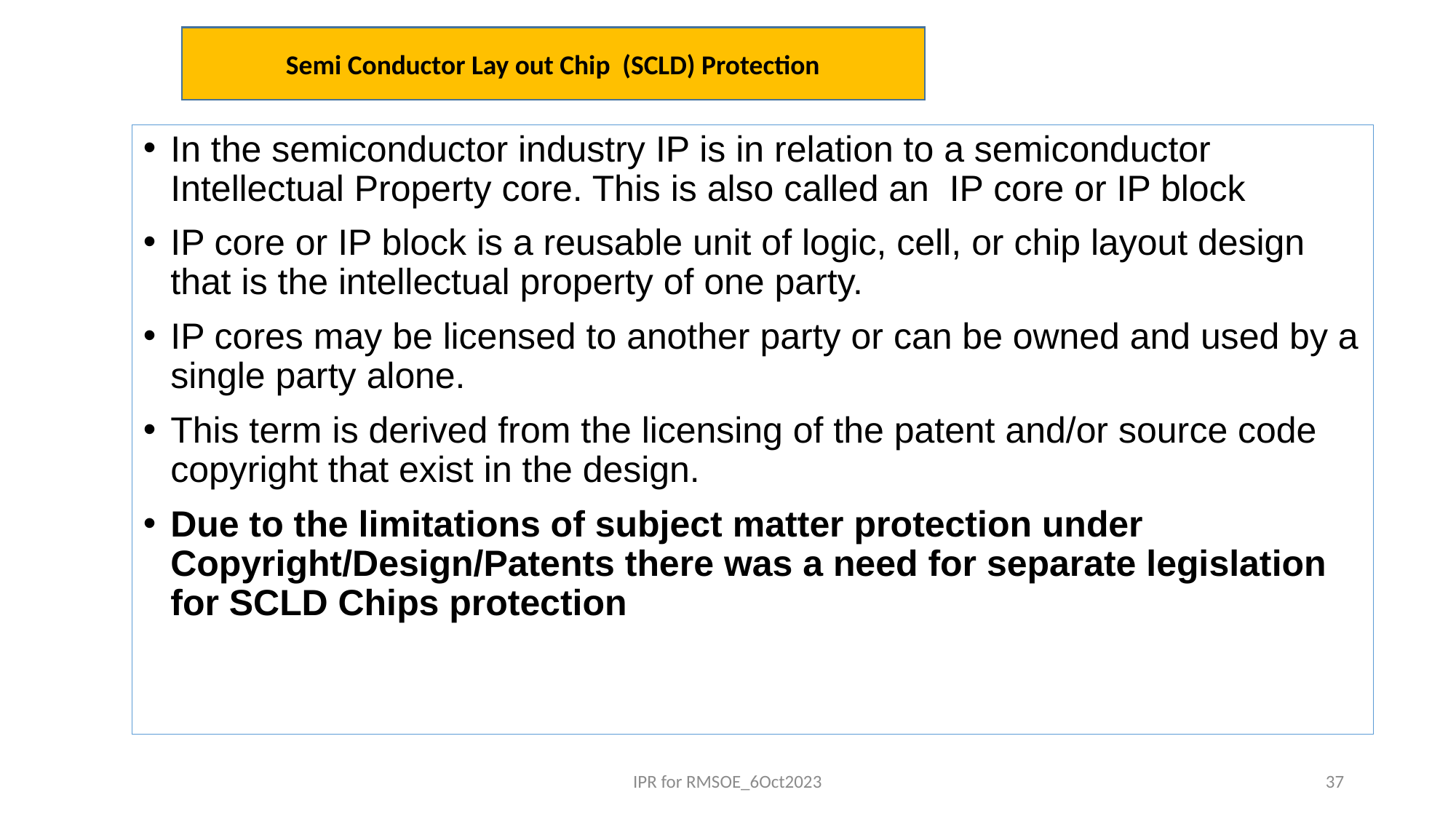

Semi Conductor Lay out Chip  (SCLD) Protection
In the semiconductor industry IP is in relation to a semiconductor Intellectual Property core. This is also called an  IP core or IP block
IP core or IP block is a reusable unit of logic, cell, or chip layout design that is the intellectual property of one party.
IP cores may be licensed to another party or can be owned and used by a single party alone.
This term is derived from the licensing of the patent and/or source code copyright that exist in the design.
Due to the limitations of subject matter protection under Copyright/Design/Patents there was a need for separate legislation for SCLD Chips protection
IPR for RMSOE_6Oct2023
37